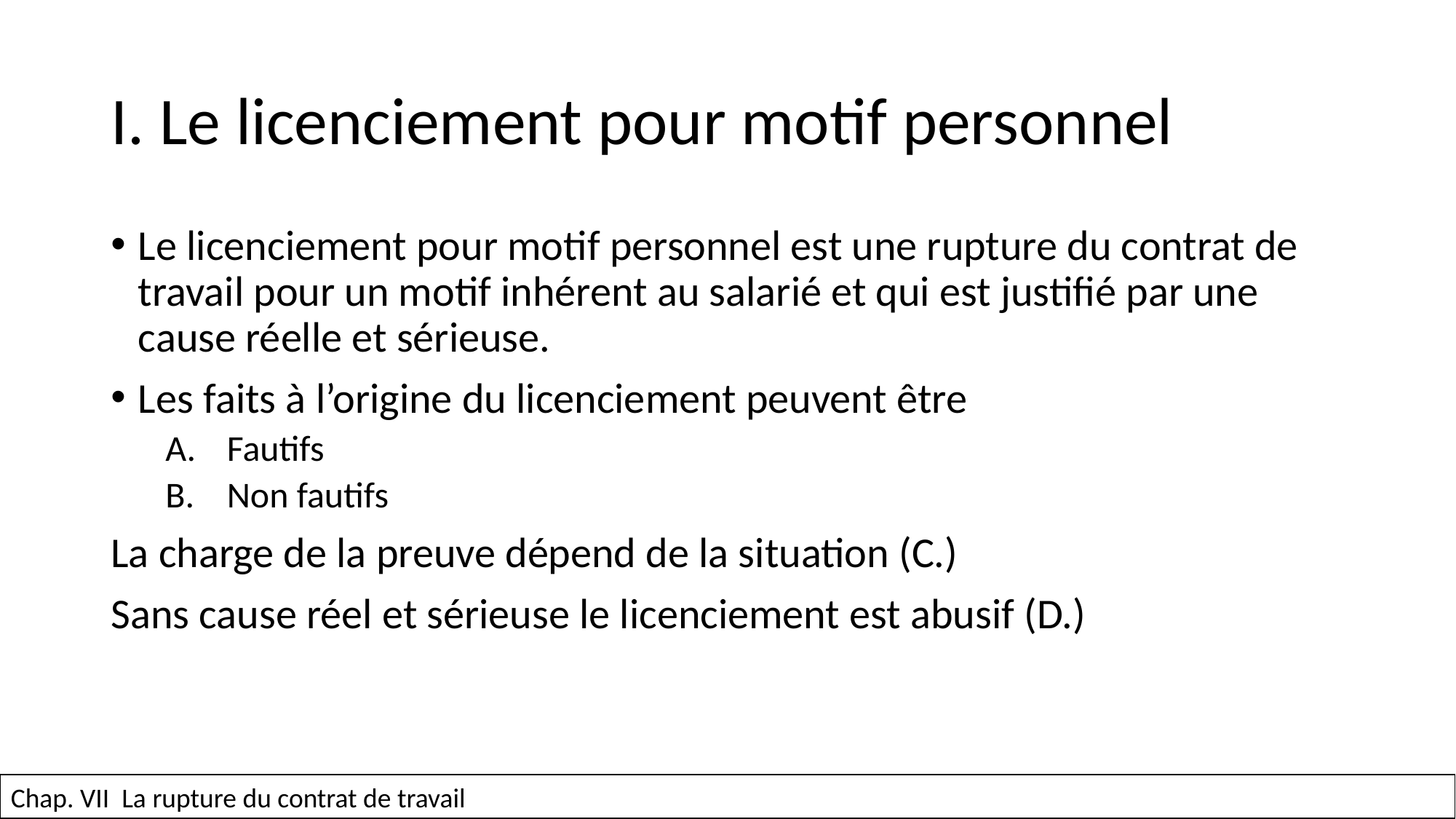

# I. Le licenciement pour motif personnel
Le licenciement pour motif personnel est une rupture du contrat de travail pour un motif inhérent au salarié et qui est justifié par une cause réelle et sérieuse.
Les faits à l’origine du licenciement peuvent être
Fautifs
Non fautifs
La charge de la preuve dépend de la situation (C.)
Sans cause réel et sérieuse le licenciement est abusif (D.)

55
Chap. VII  La rupture du contrat de travail